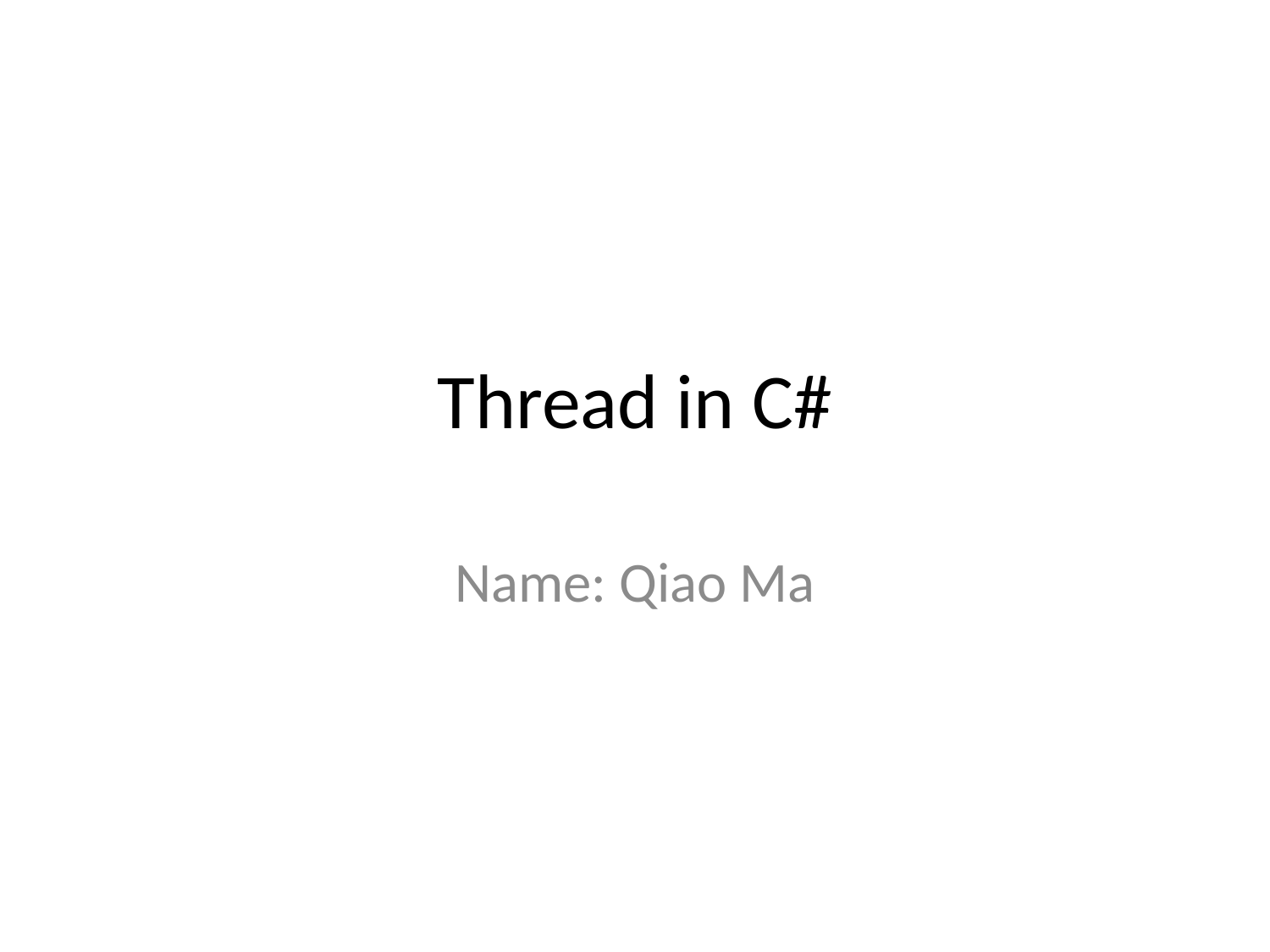

# Thread in C#
Name: Qiao Ma